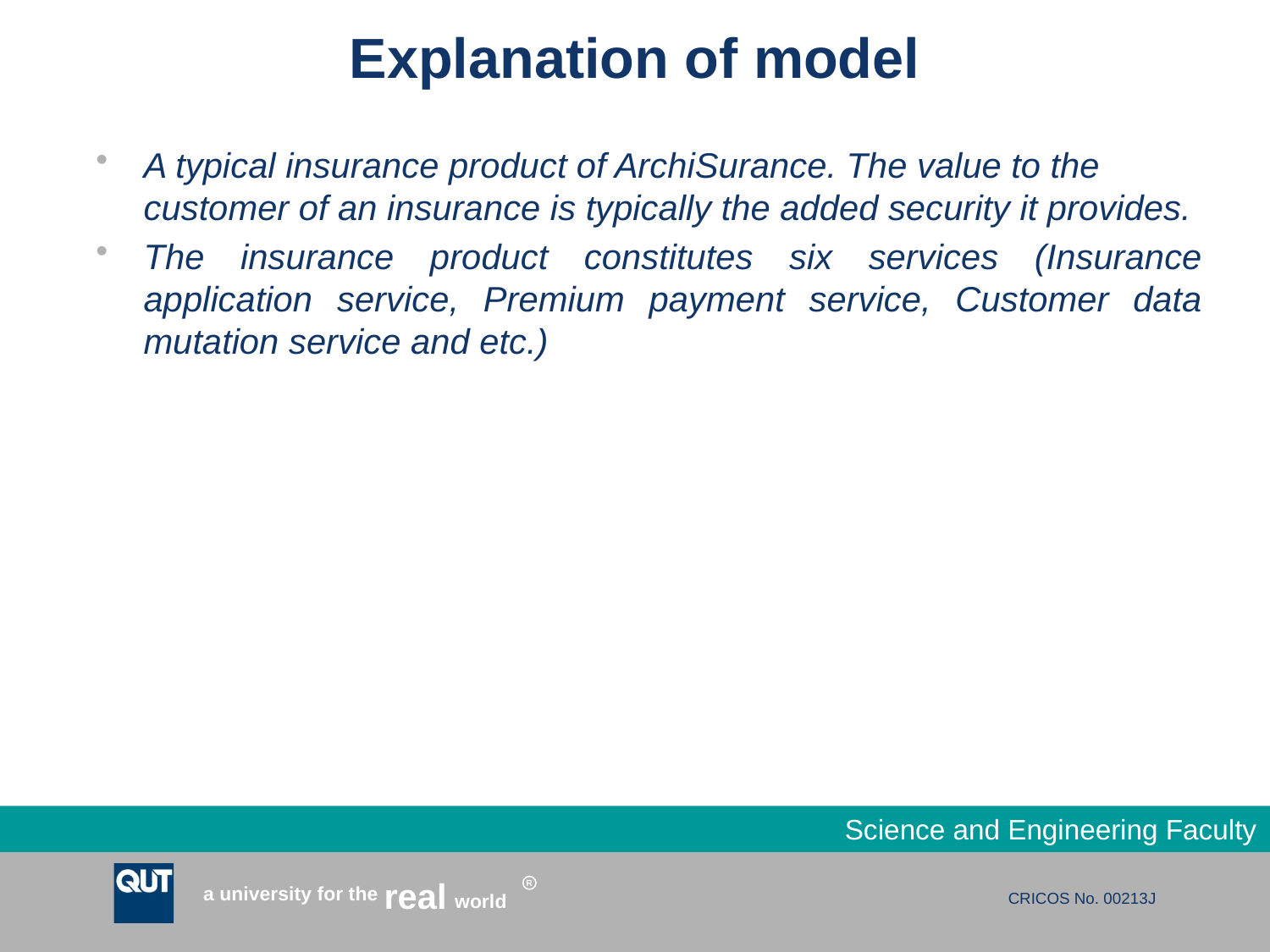

# Explanation of model
A typical insurance product of ArchiSurance. The value to the customer of an insurance is typically the added security it provides.
The insurance product constitutes six services (Insurance application service, Premium payment service, Customer data mutation service and etc.)